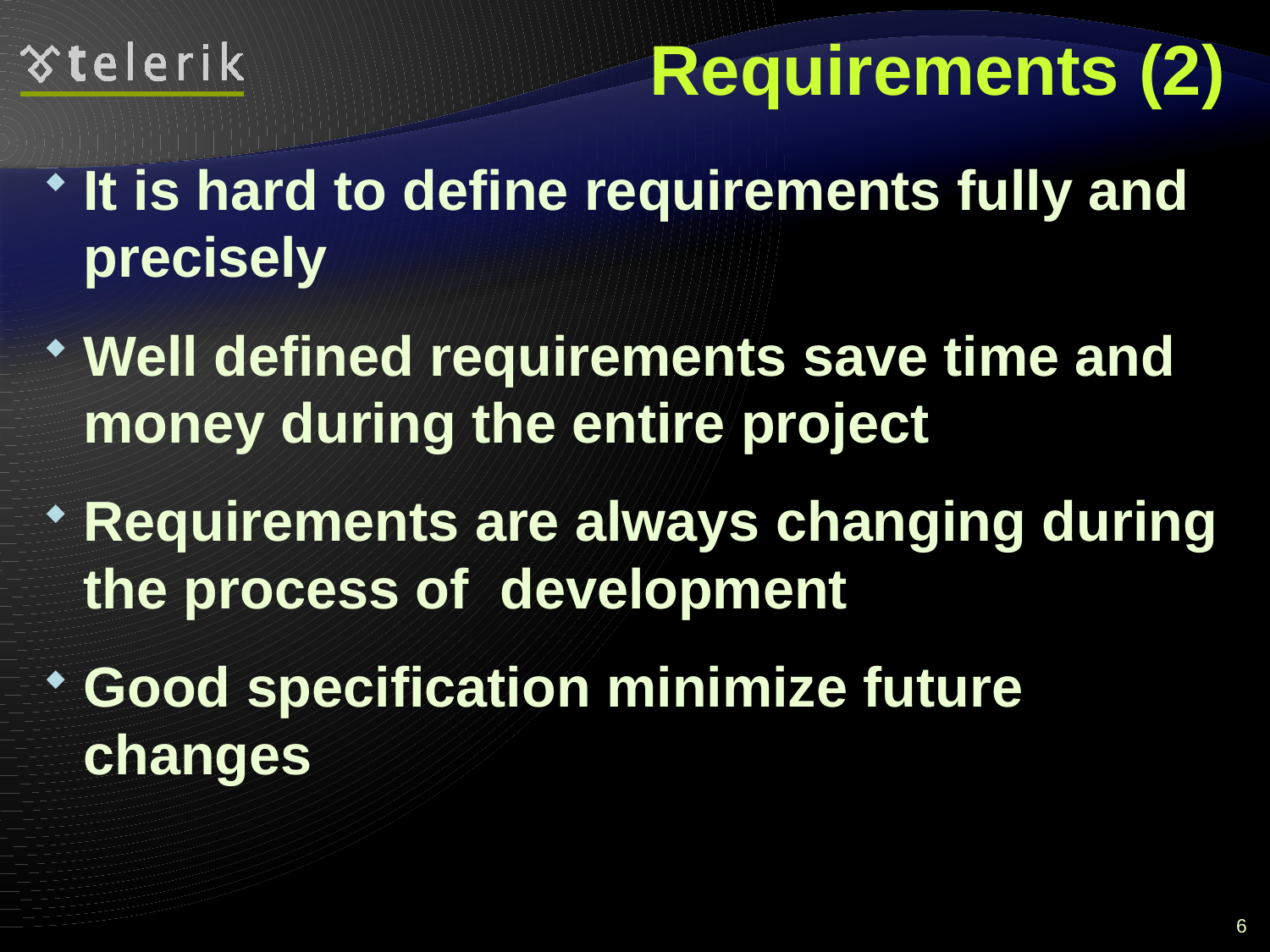

# Requirements (2)
It is hard to define requirements fully and precisely
Well defined requirements save time and money during the entire project
Requirements are always changing during the process of  development
Good specification minimize future changes
6